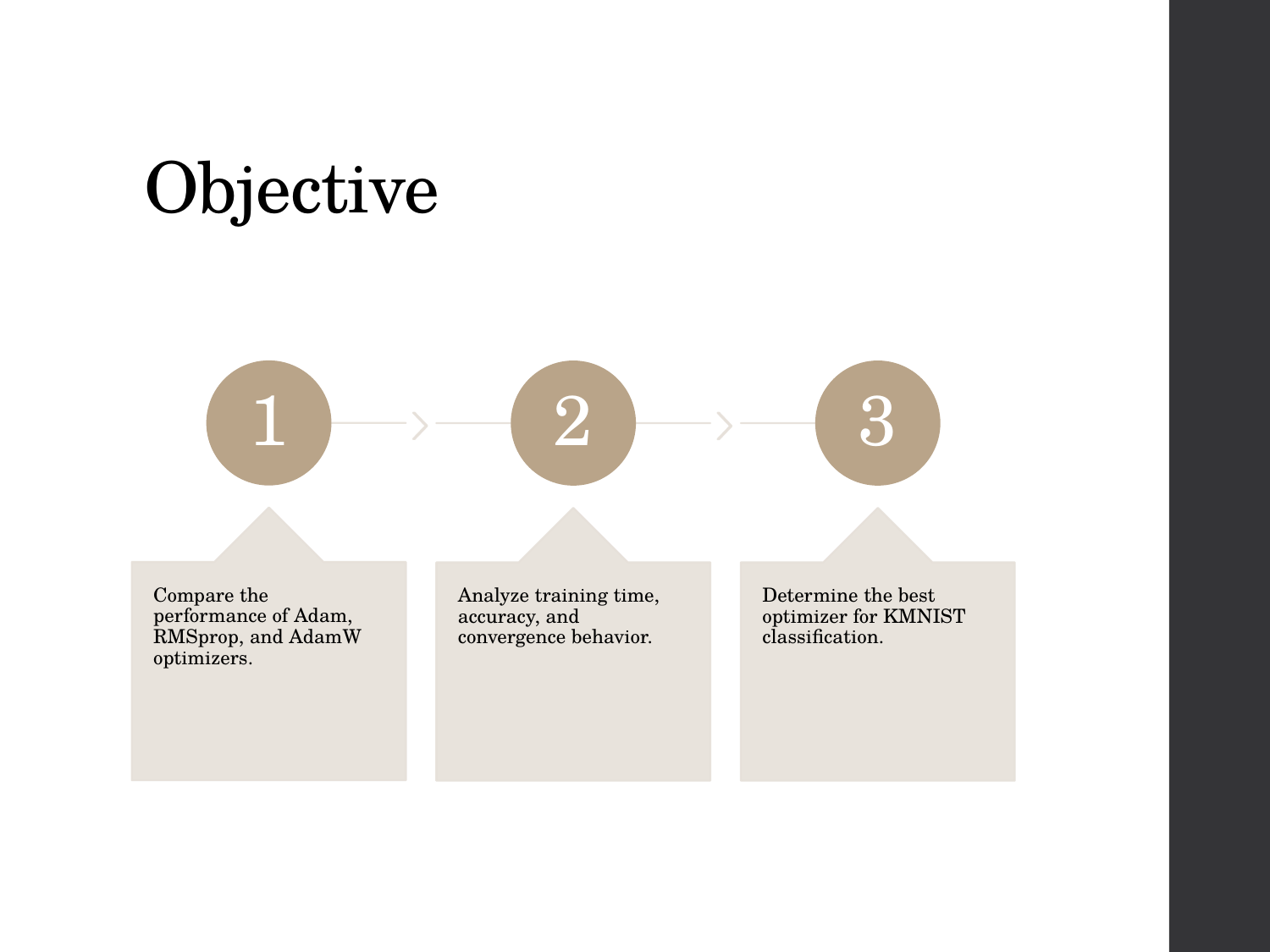

# Objective
1
Compare the performance of Adam, RMSprop, and AdamW optimizers.
2
Analyze training time, accuracy, and convergence behavior.
3
Determine the best optimizer for KMNIST classification.